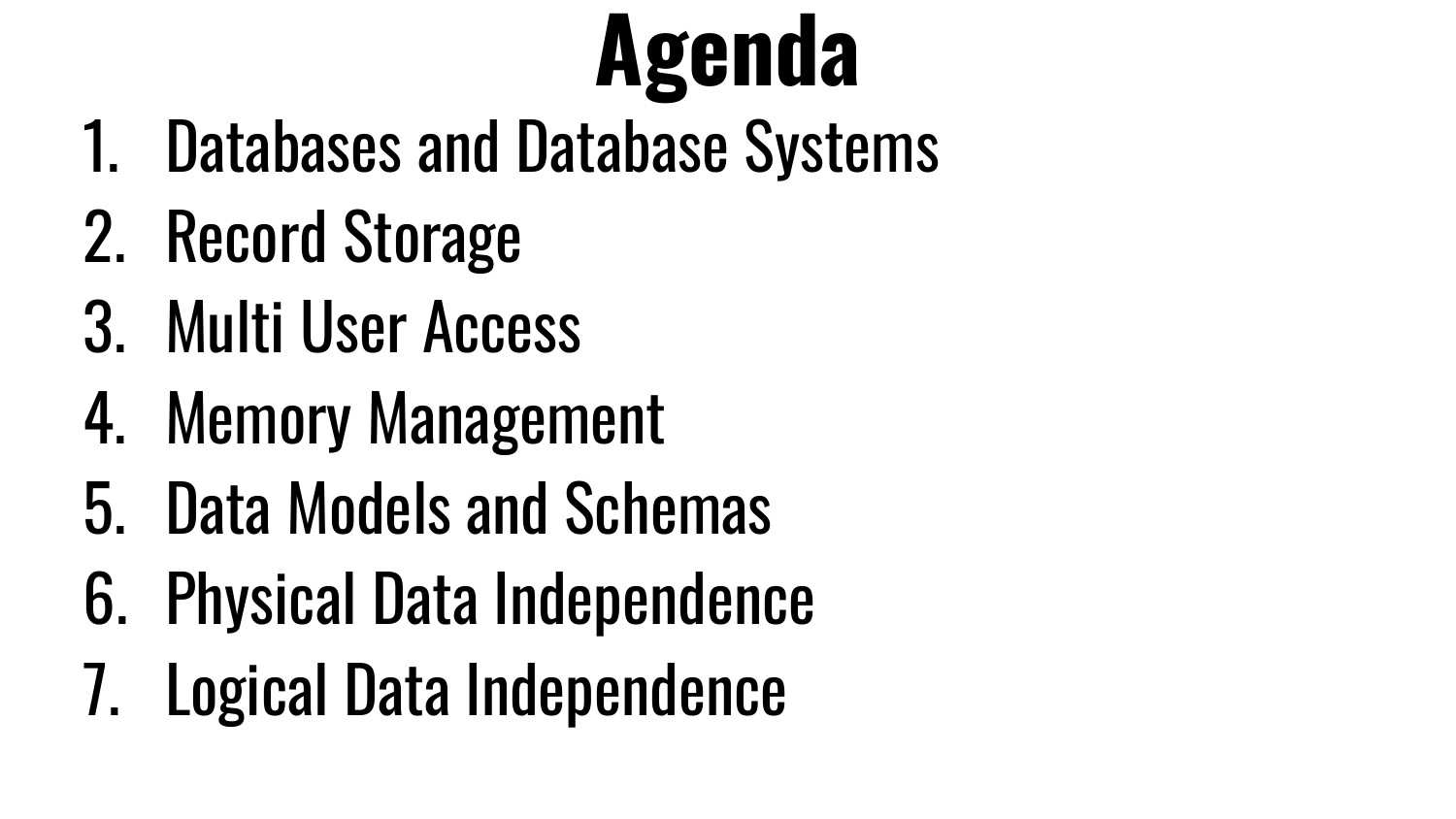

# Agenda
Databases and Database Systems
Record Storage
Multi User Access
Memory Management
Data Models and Schemas
Physical Data Independence
Logical Data Independence